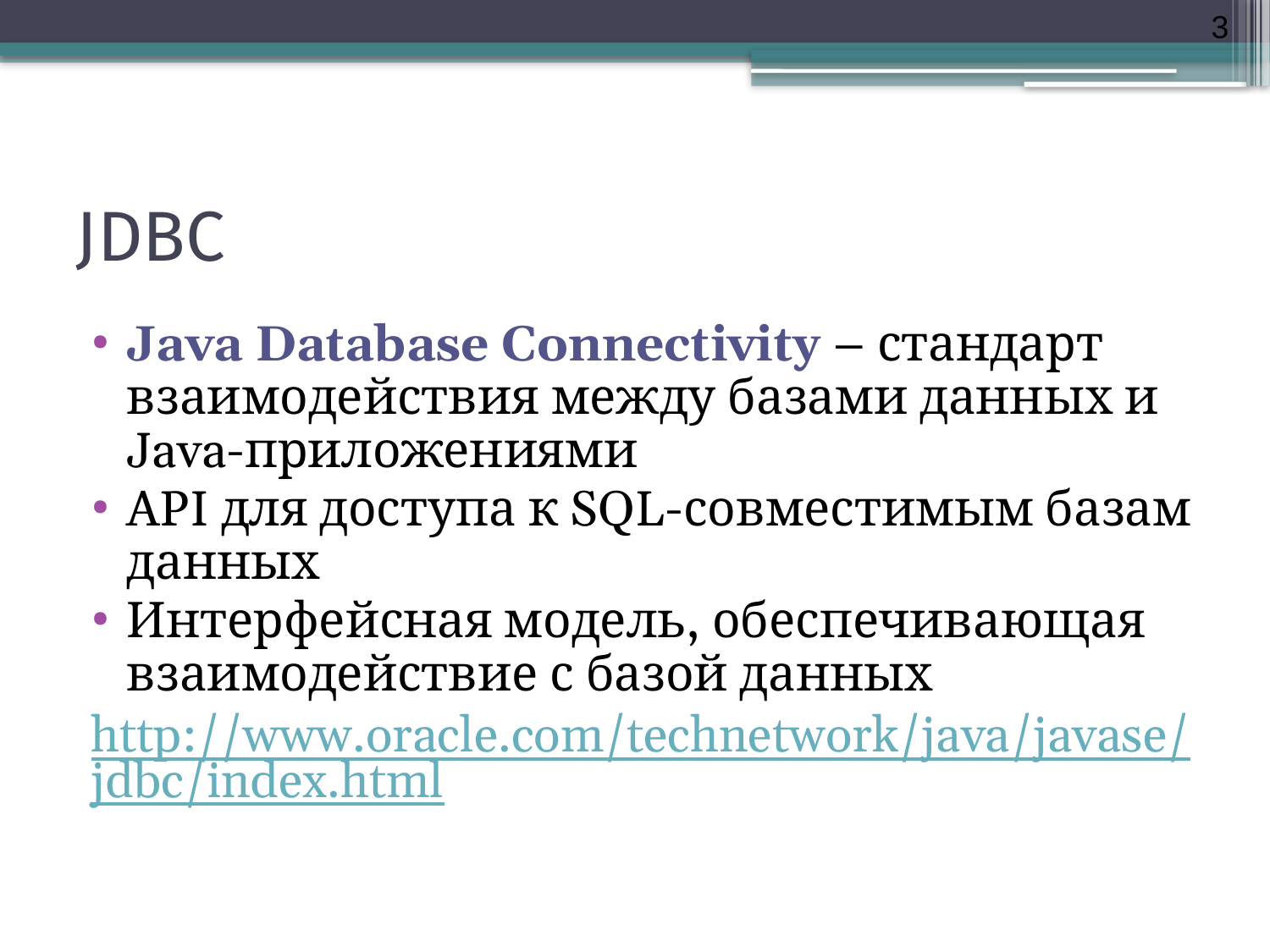

3
# JDBC
Java Database Connectivity – стандарт взаимодействия между базами данных и Java-приложениями
API для доступа к SQL-совместимым базам данных
Интерфейсная модель, обеспечивающая взаимодействие с базой данных
http://www.oracle.com/technetwork/java/javase/jdbc/index.html